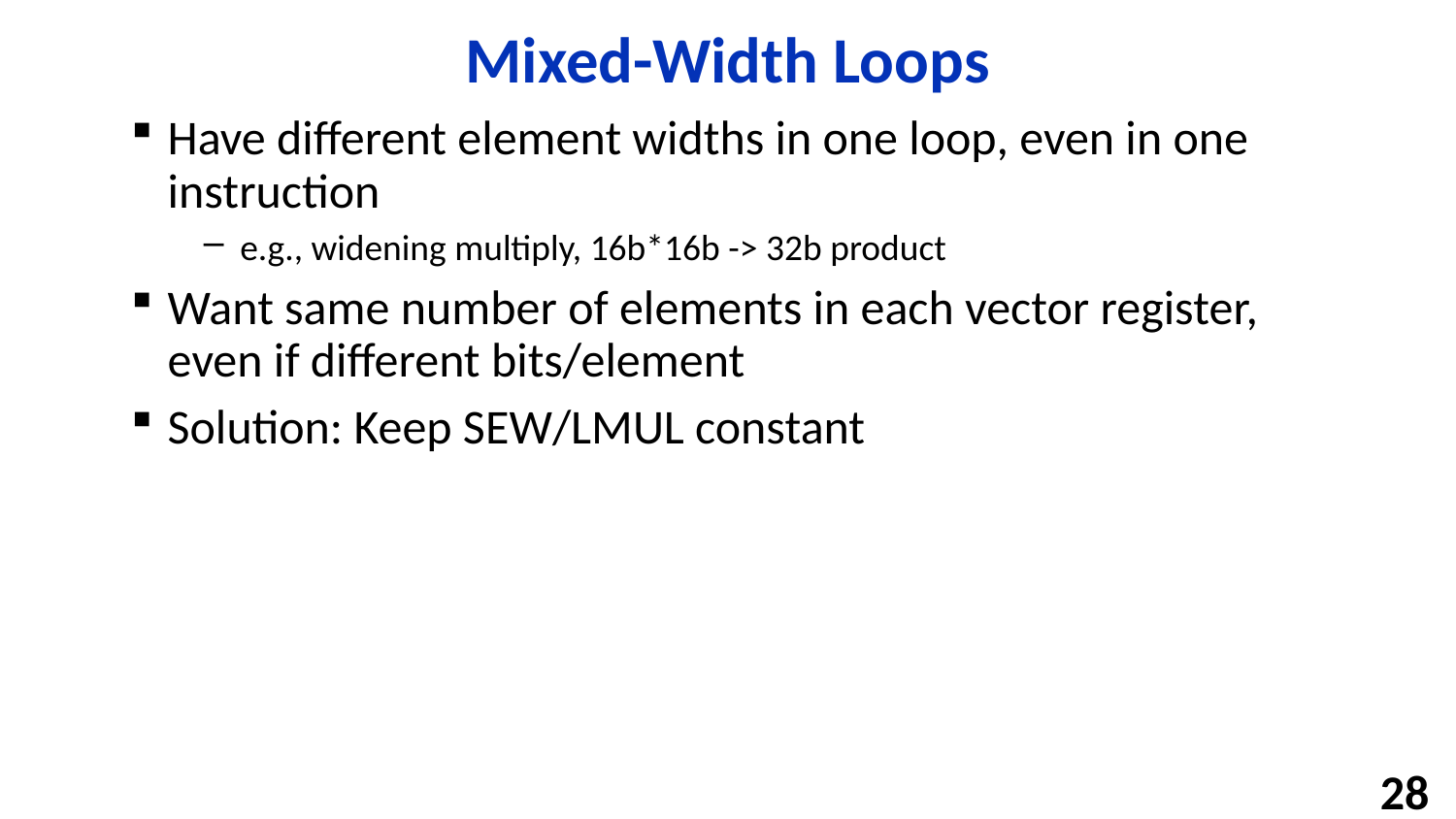

# Mixed-Width Loops
Have different element widths in one loop, even in one instruction
e.g., widening multiply, 16b*16b -> 32b product
Want same number of elements in each vector register, even if different bits/element
Solution: Keep SEW/LMUL constant
28